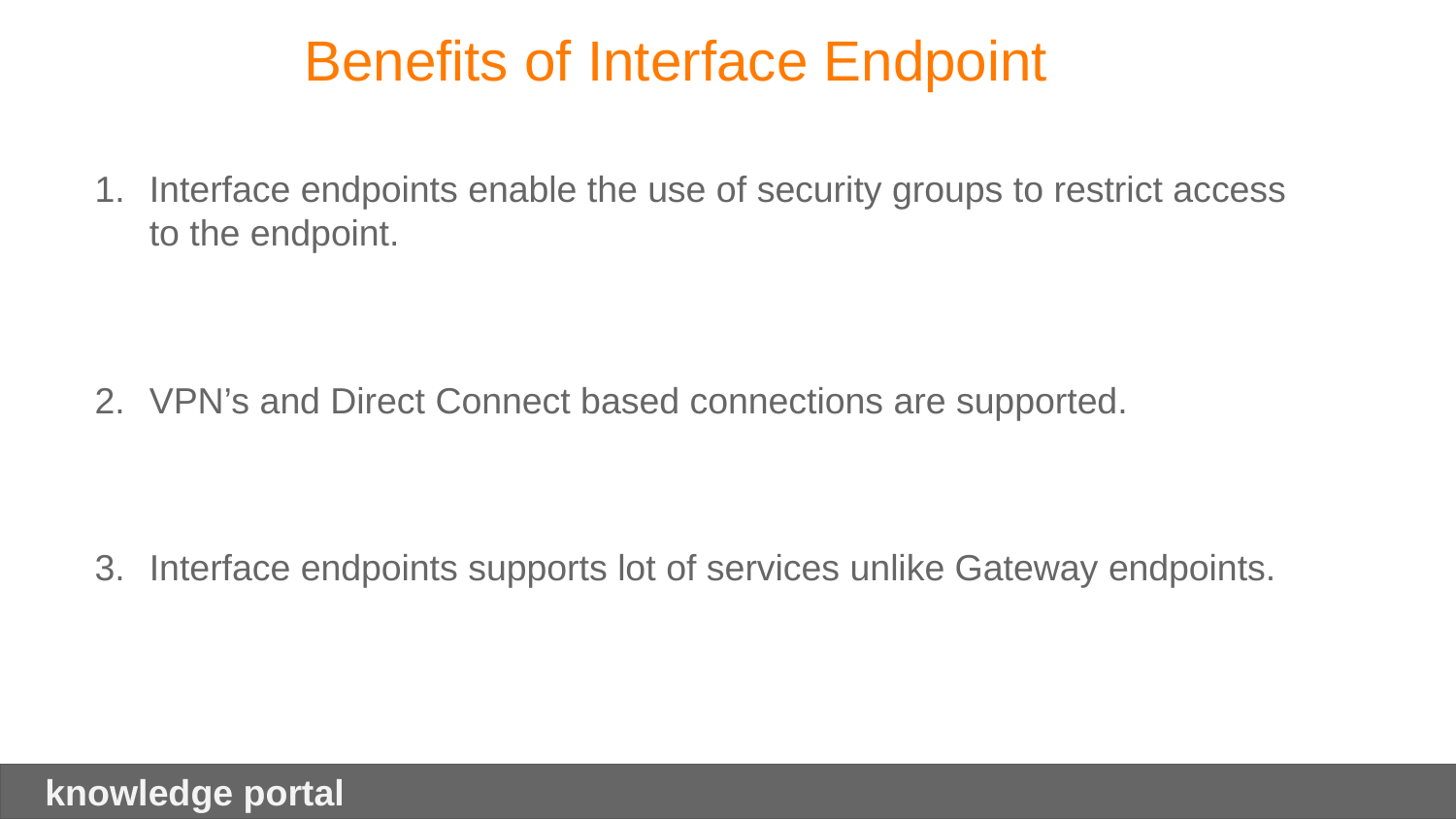

Benefits of Interface Endpoint
Interface endpoints enable the use of security groups to restrict access to the endpoint.

VPN’s and Direct Connect based connections are supported.

Interface endpoints supports lot of services unlike Gateway endpoints.

   knowledge portal